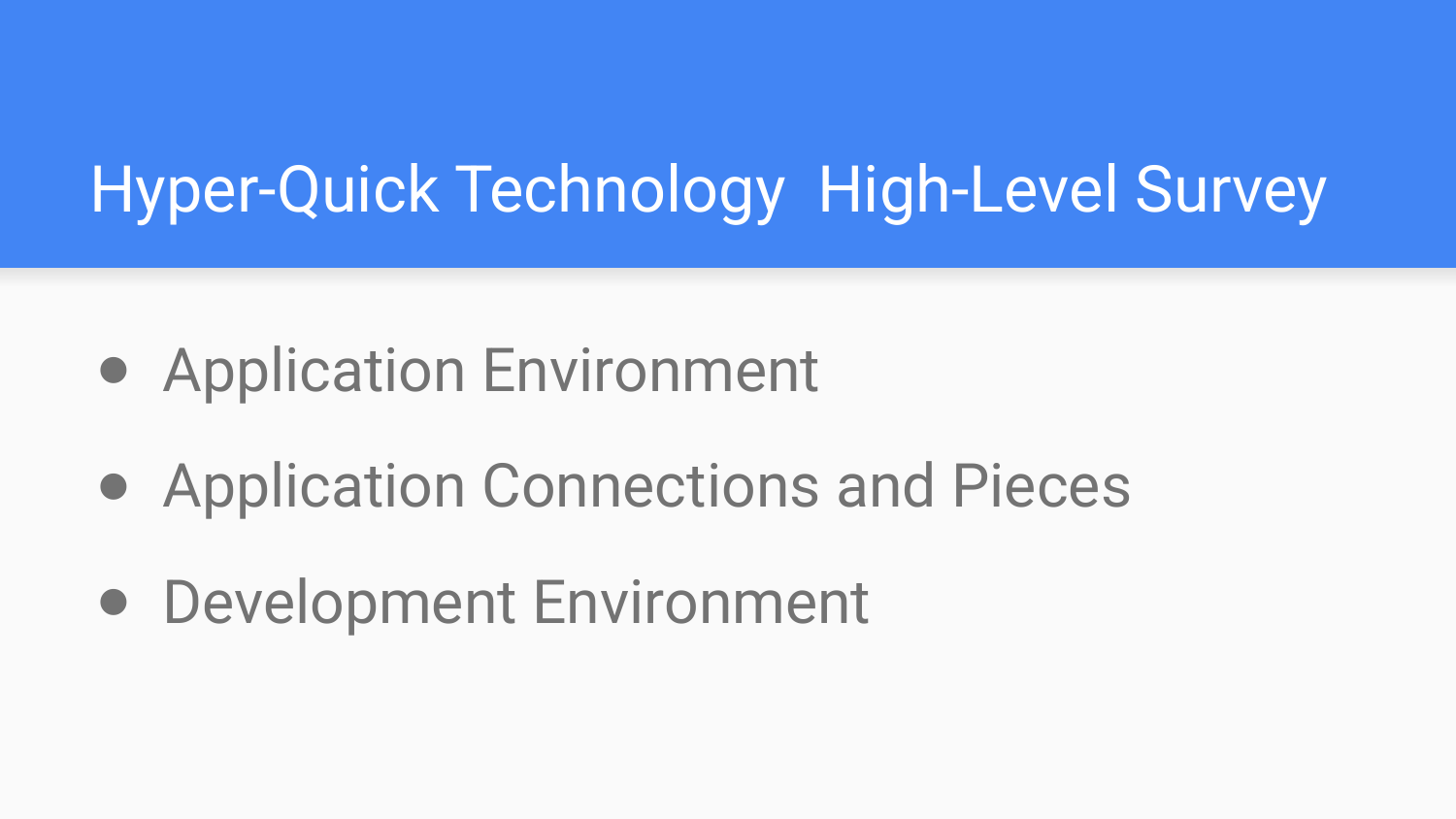

# Hyper-Quick Technology  High-Level Survey
Application Environment
Application Connections and Pieces
Development Environment